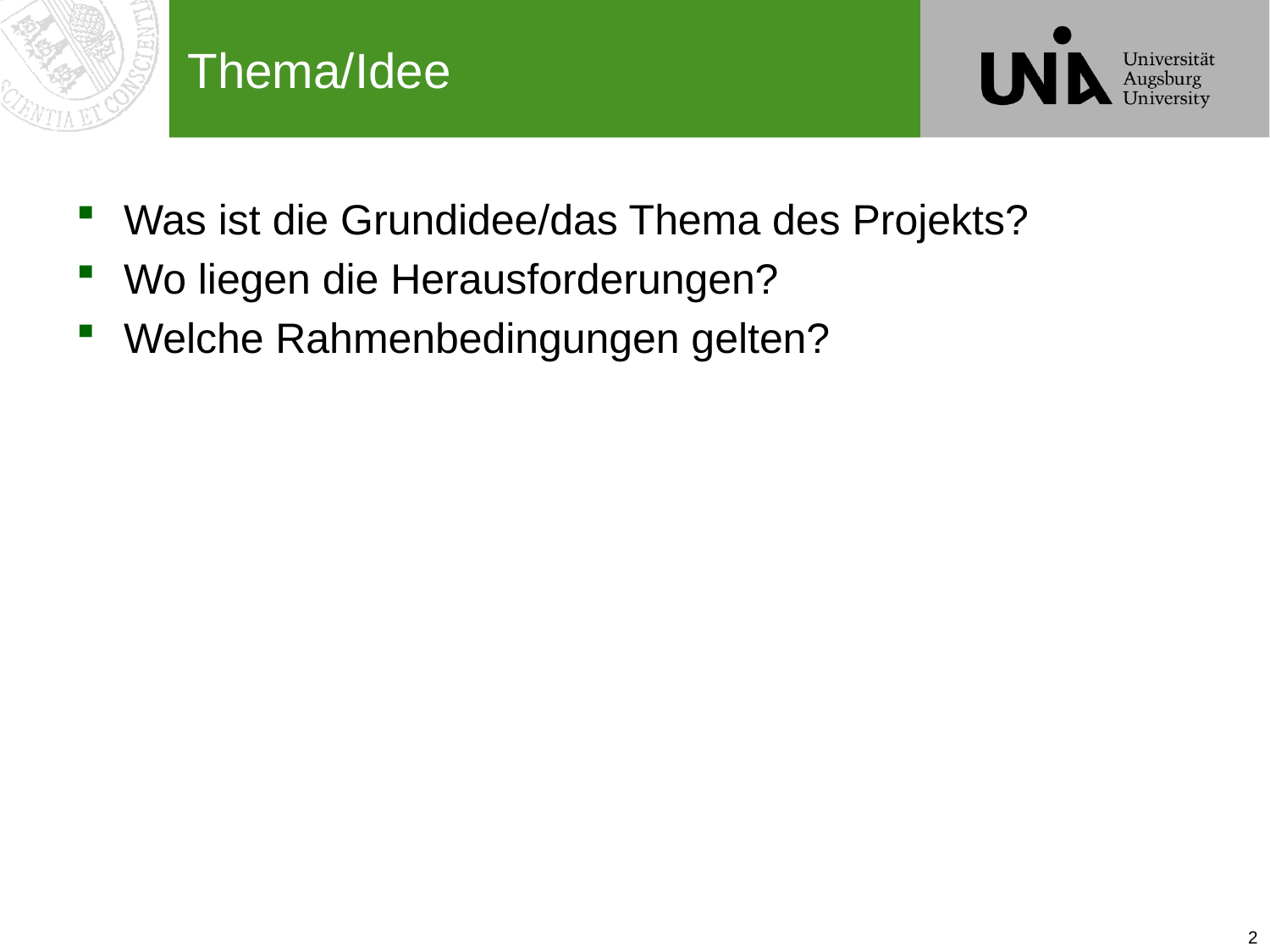

# Thema/Idee
Was ist die Grundidee/das Thema des Projekts?
Wo liegen die Herausforderungen?
Welche Rahmenbedingungen gelten?

2